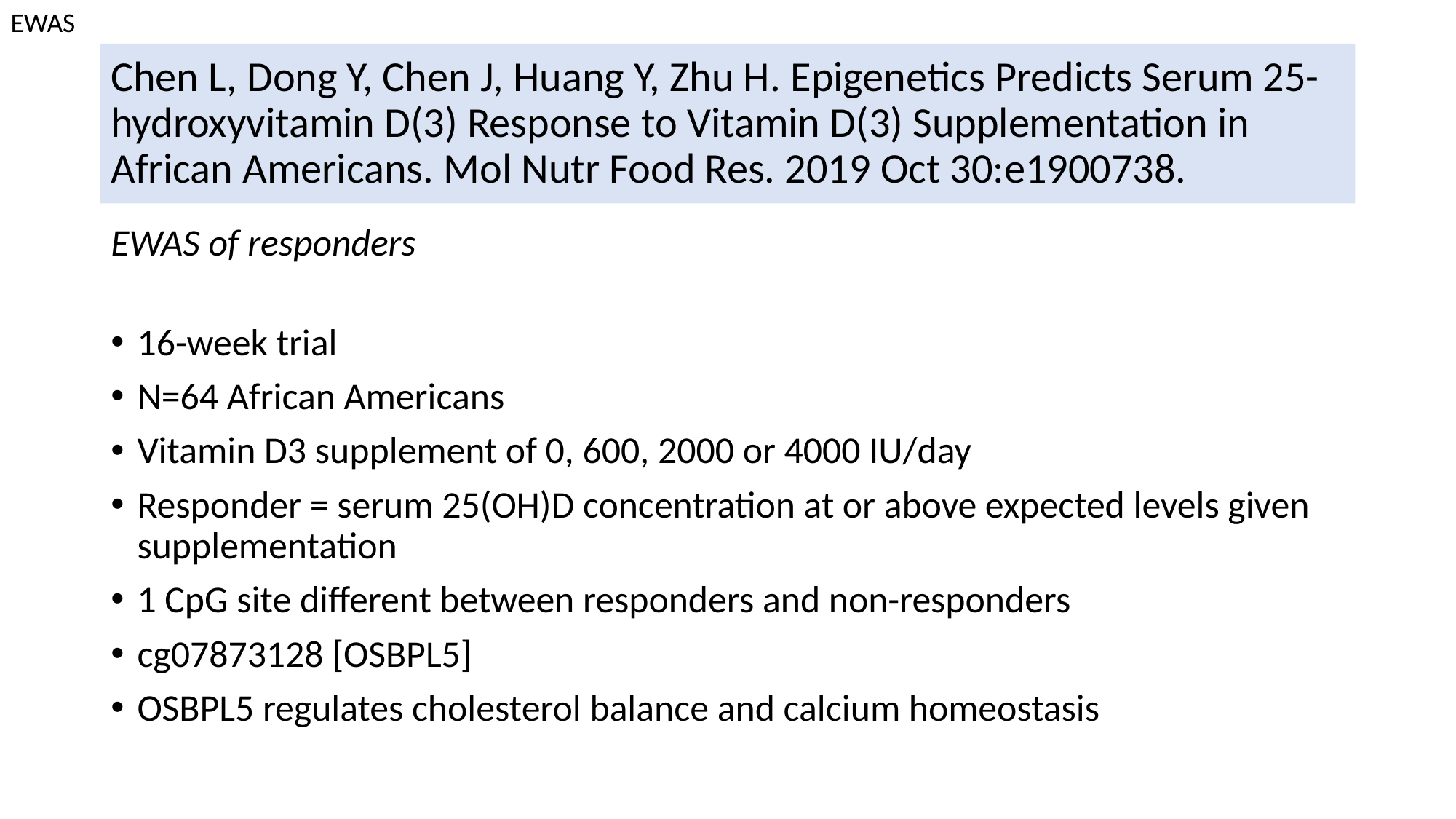

EWAS
# Chen L, Dong Y, Chen J, Huang Y, Zhu H. Epigenetics Predicts Serum 25-hydroxyvitamin D(3) Response to Vitamin D(3) Supplementation in African Americans. Mol Nutr Food Res. 2019 Oct 30:e1900738.
EWAS of responders
16-week trial
N=64 African Americans
Vitamin D3 supplement of 0, 600, 2000 or 4000 IU/day
Responder = serum 25(OH)D concentration at or above expected levels given supplementation
1 CpG site different between responders and non-responders
cg07873128 [OSBPL5]
OSBPL5 regulates cholesterol balance and calcium homeostasis